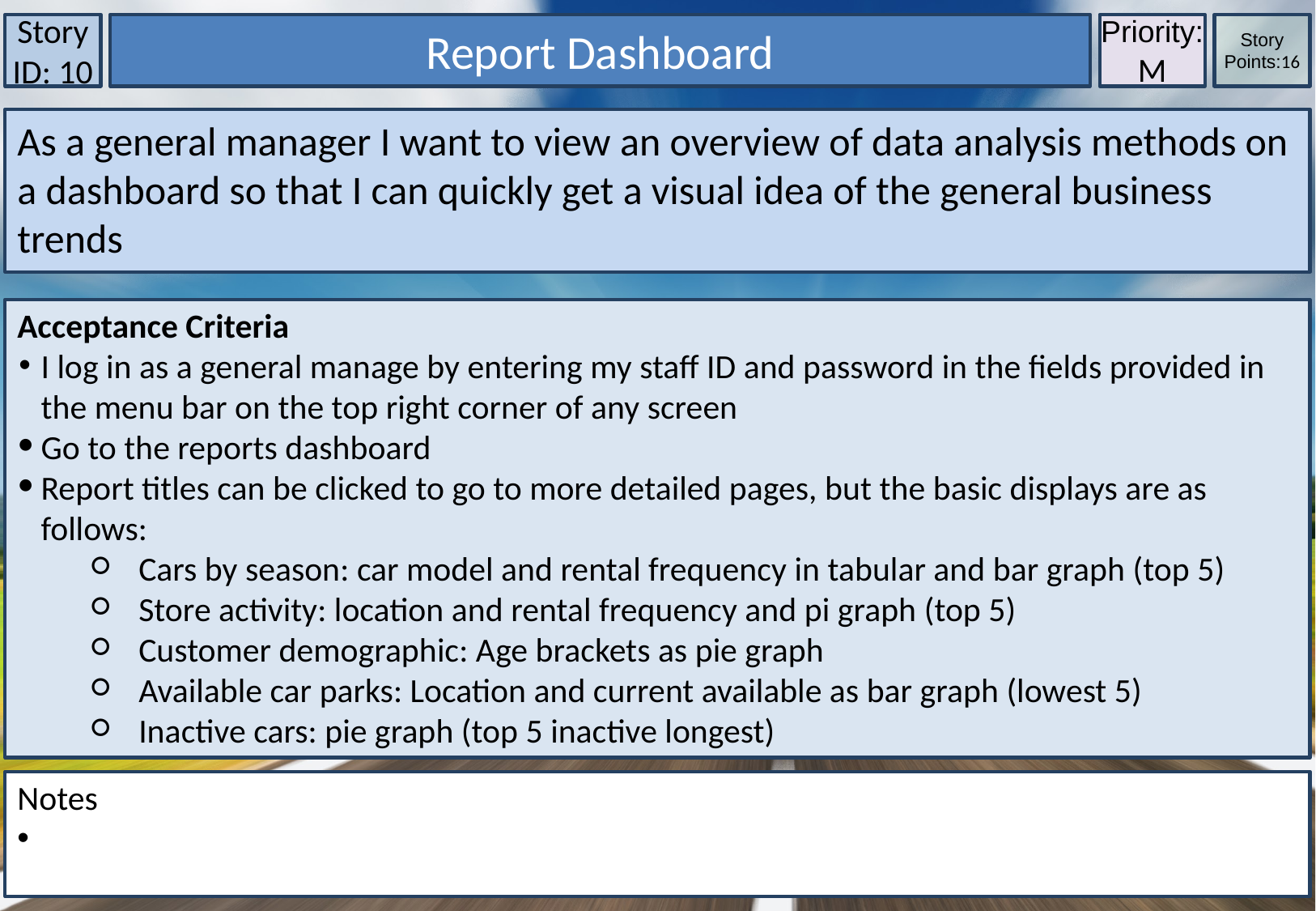

Story ID: 10
Report Dashboard
Priority:M
Story Points:16
As a general manager I want to view an overview of data analysis methods on a dashboard so that I can quickly get a visual idea of the general business trends
Acceptance Criteria
I log in as a general manage by entering my staff ID and password in the fields provided in the menu bar on the top right corner of any screen
Go to the reports dashboard
Report titles can be clicked to go to more detailed pages, but the basic displays are as follows:
Cars by season: car model and rental frequency in tabular and bar graph (top 5)
Store activity: location and rental frequency and pi graph (top 5)
Customer demographic: Age brackets as pie graph
Available car parks: Location and current available as bar graph (lowest 5)
Inactive cars: pie graph (top 5 inactive longest)
Notes